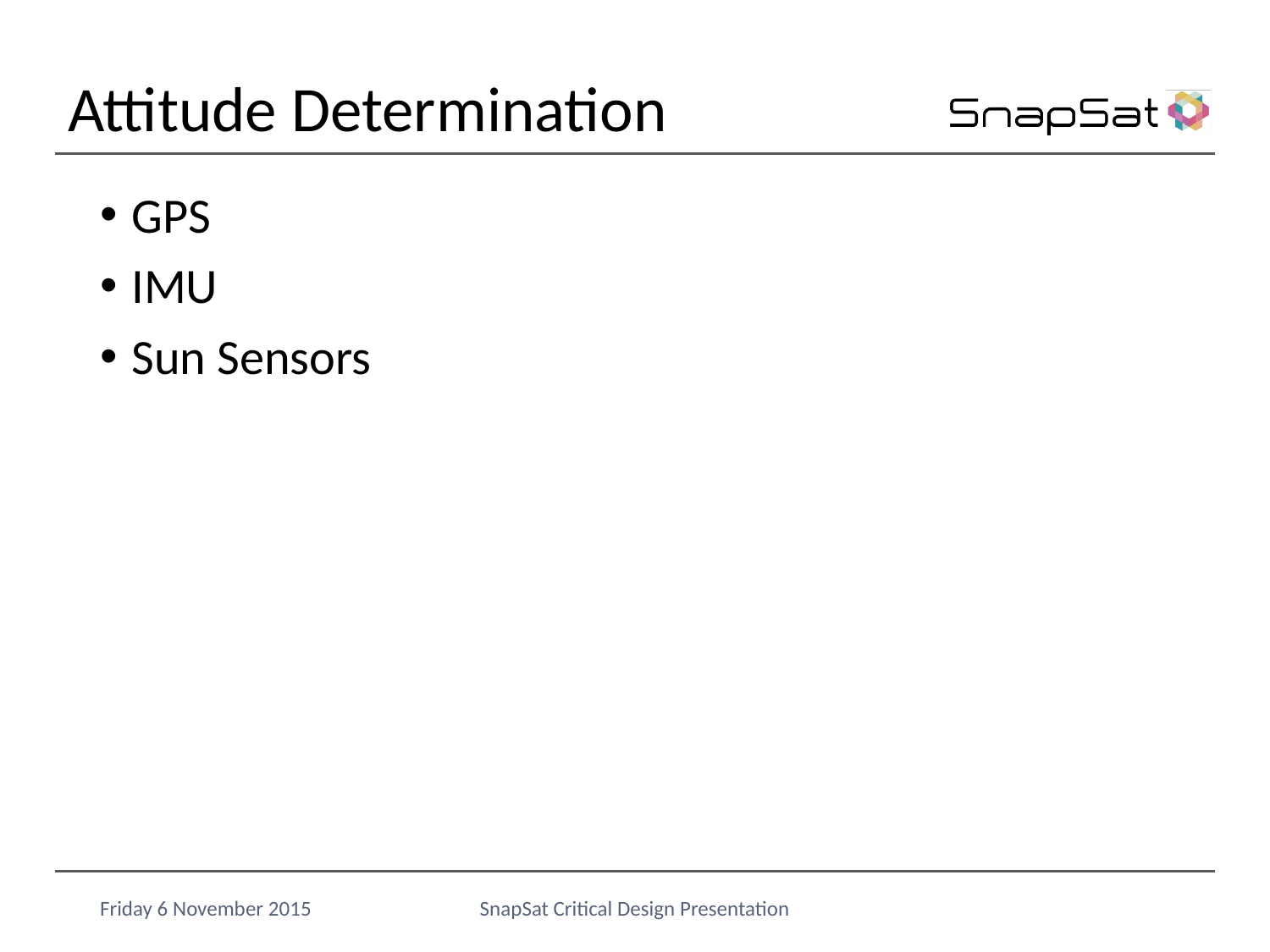

# Attitude Determination
GPS
IMU
Sun Sensors
Friday 6 November 2015
SnapSat Critical Design Presentation